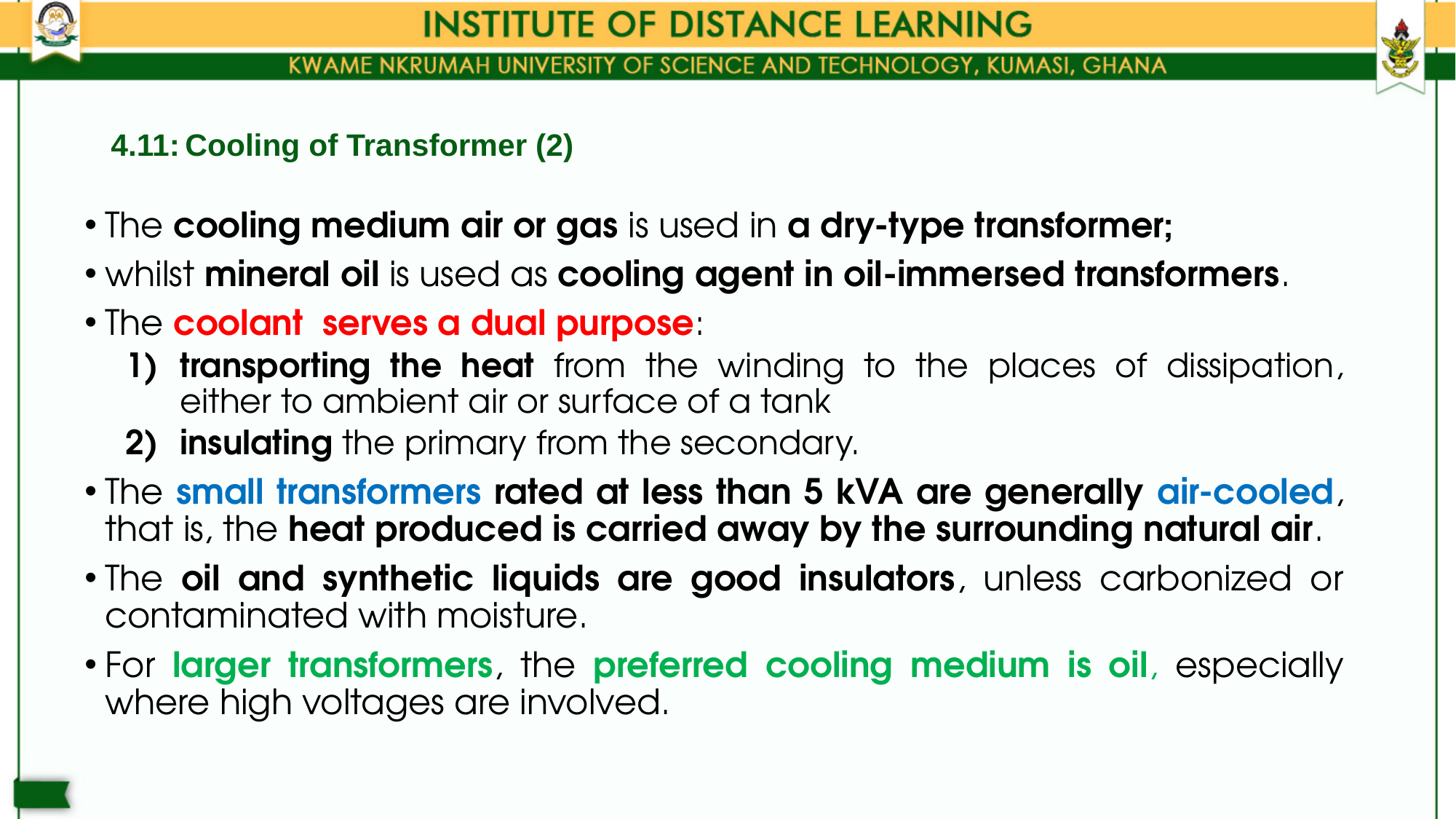

# 4.11:	Cooling of Transformer (2)
The cooling medium air or gas is used in a dry-type transformer;
whilst mineral oil is used as cooling agent in oil-immersed transformers.
The coolant  serves a dual purpose:
transporting the heat from the winding to the places of dissipation, either to ambient air or surface of a tank
insulating the primary from the secondary.
The small transformers rated at less than 5 kVA are generally air-cooled, that is, the heat produced is carried away by the surrounding natural air.
The oil and synthetic liquids are good insulators, unless carbonized or contaminated with moisture.
For larger transformers, the preferred cooling medium is oil, especially where high voltages are involved.